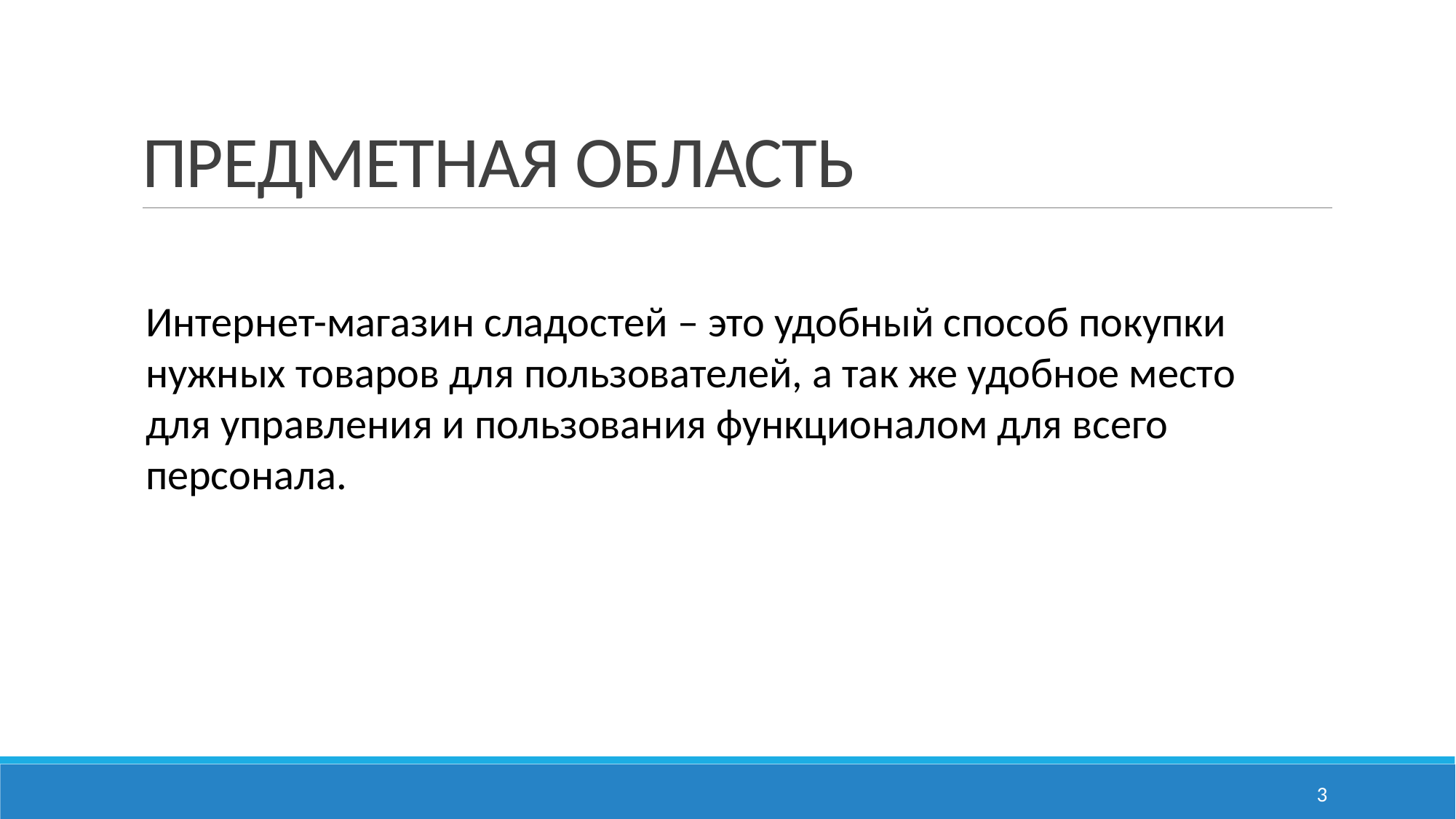

# ПРЕДМЕТНАЯ ОБЛАСТЬ
Интернет-магазин сладостей – это удобный способ покупки нужных товаров для пользователей, а так же удобное место для управления и пользования функционалом для всего персонала.
3